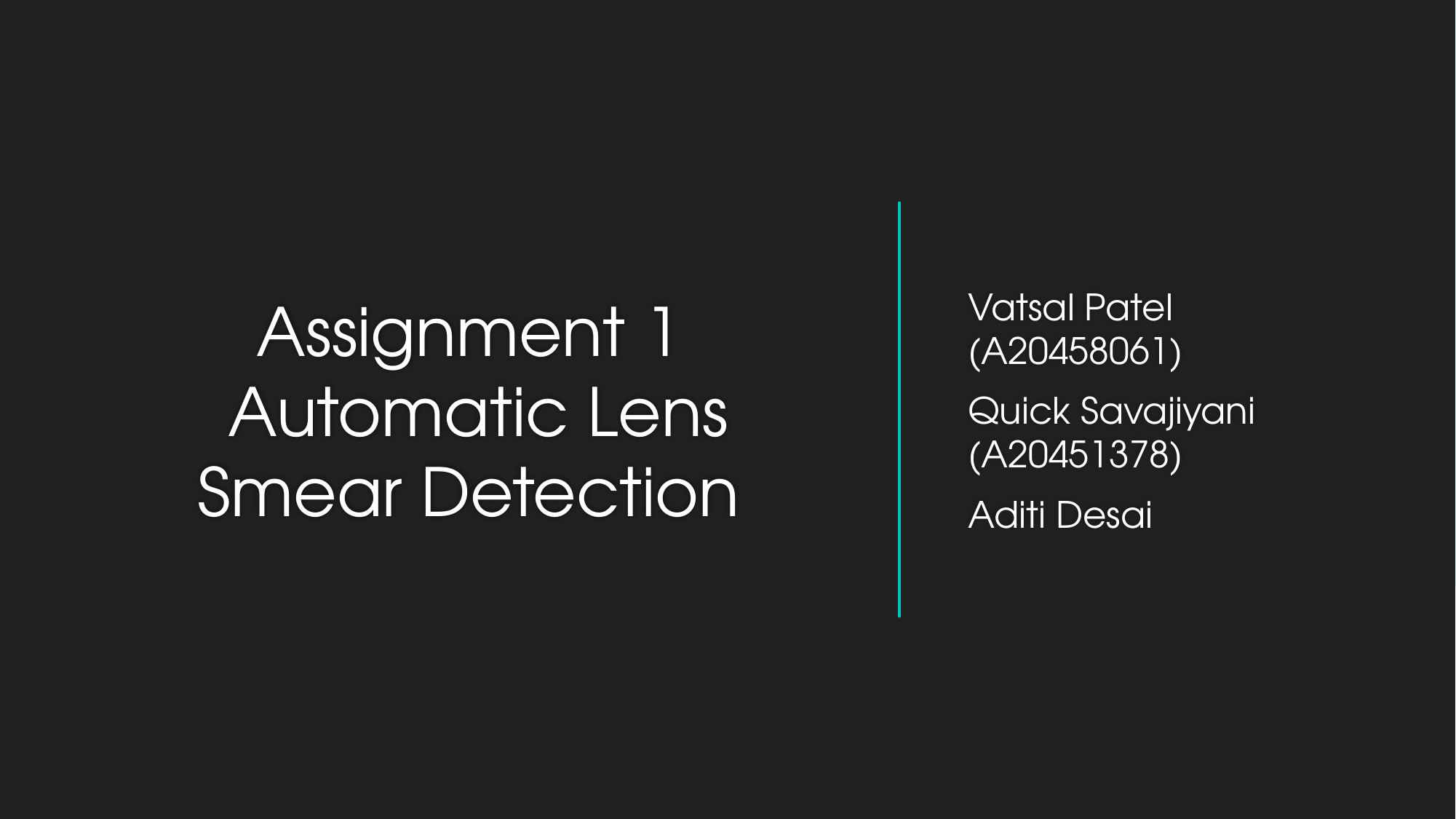

# Assignment 1 Automatic Lens Smear Detection
Vatsal Patel (A20458061)
Quick Savajiyani (A20451378)
Aditi Desai